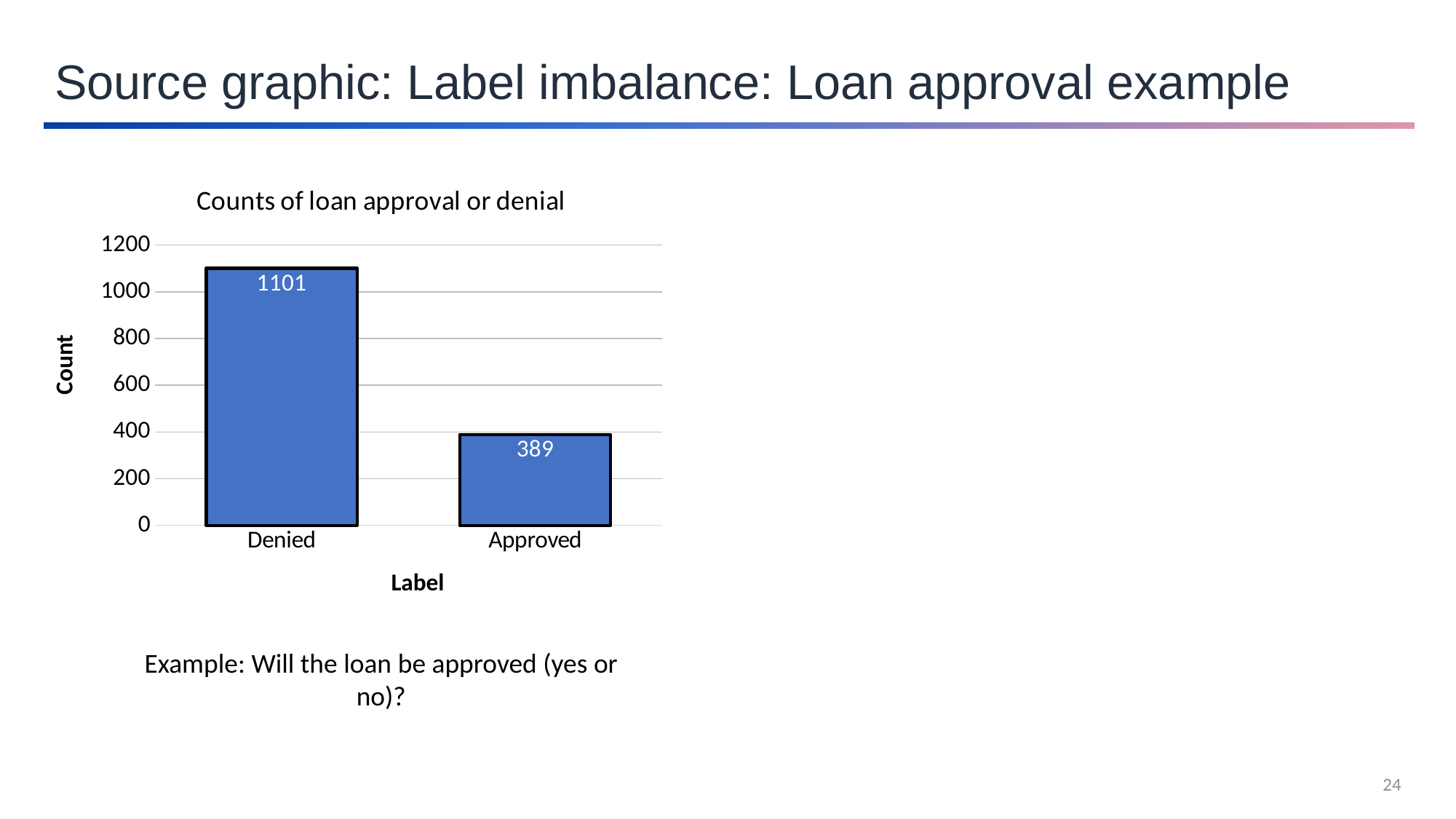

Source graphic: Label imbalance: Loan approval example

### Chart: Counts of loan approval or denial

| Category | Loan Approved/Declinded Count |
|---|---|
| Denied | 1101.0 |
| Approved | 389.0 |
Count
Label
Example: Will the loan be approved (yes or no)?
24